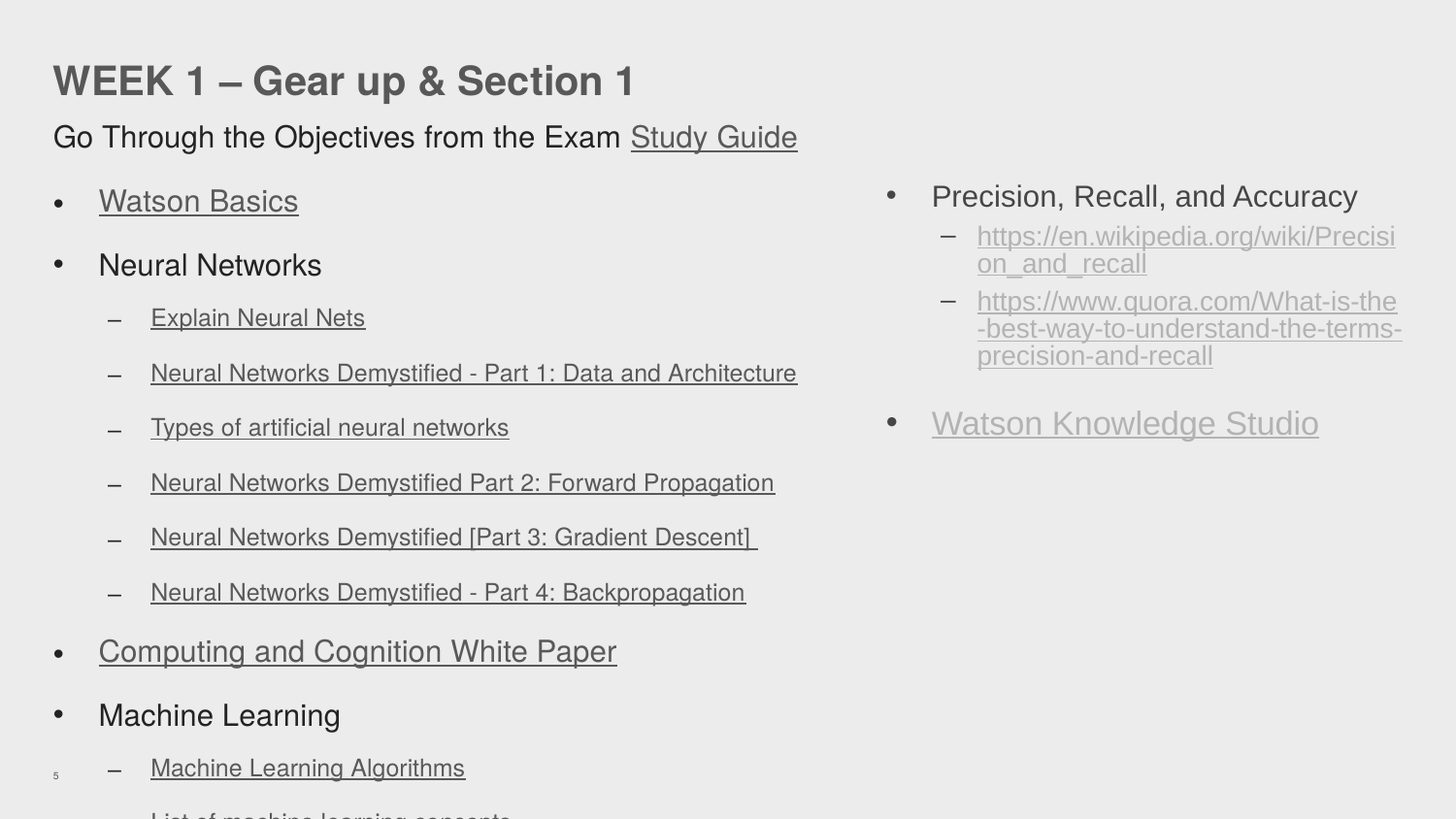

# WEEK 1 – Gear up & Section 1
Go Through the Objectives from the Exam Study Guide
Watson Basics
Neural Networks
Explain Neural Nets
Neural Networks Demystified - Part 1: Data and Architecture
Types of artificial neural networks
Neural Networks Demystified Part 2: Forward Propagation
Neural Networks Demystified [Part 3: Gradient Descent]
Neural Networks Demystified - Part 4: Backpropagation
Computing and Cognition White Paper
Machine Learning
Machine Learning Algorithms
List of machine learning concepts
Supervised learning, unsupervised learning and reinforcement learning: Workflow basics

Precision, Recall, and Accuracy
https://en.wikipedia.org/wiki/Precision_and_recall
https://www.quora.com/What-is-the-best-way-to-understand-the-terms-precision-and-recall
Watson Knowledge Studio

5